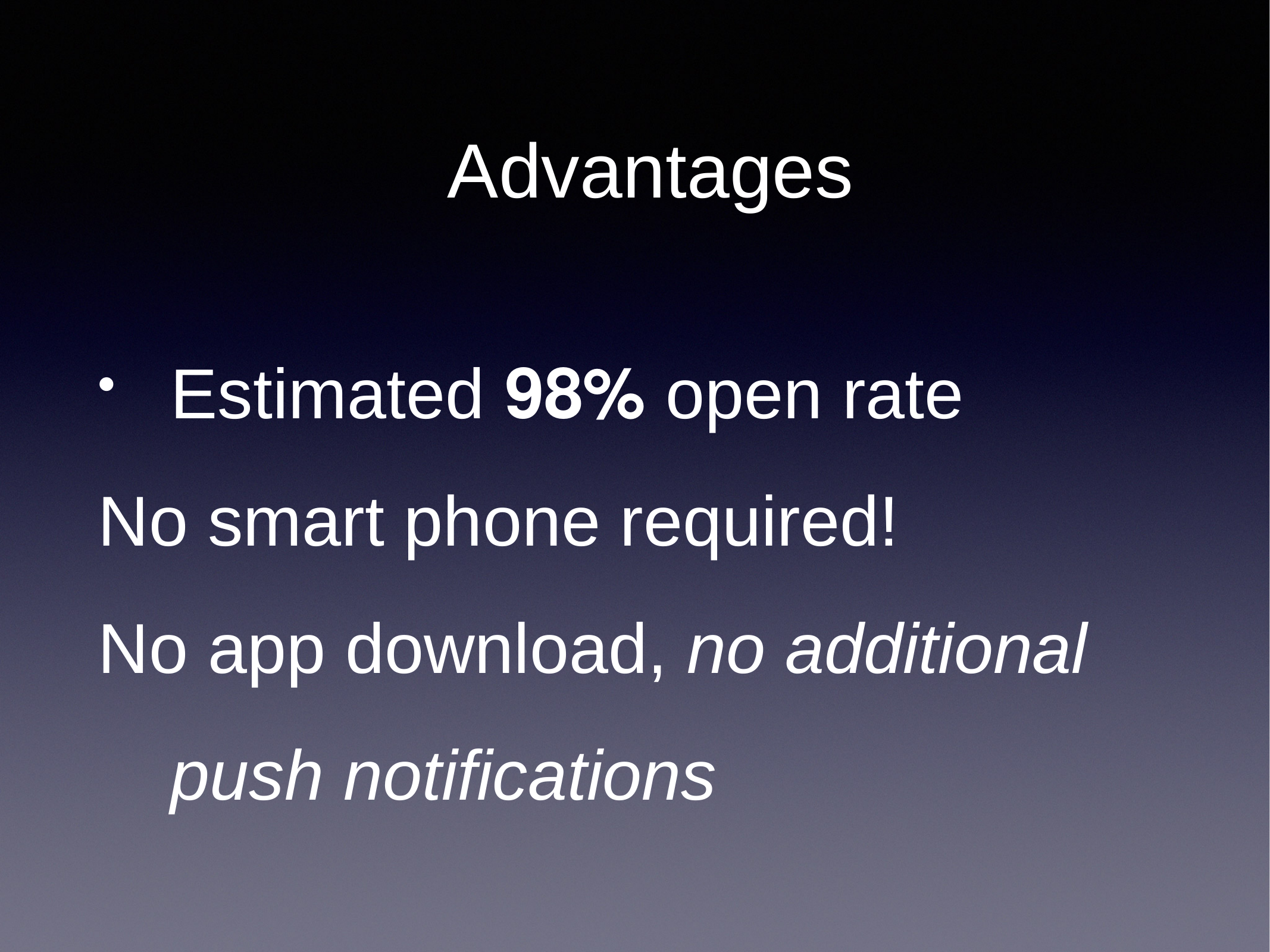

Advantages
# Estimated 98% open rate
No smart phone required!
No app download, no additional push notifications